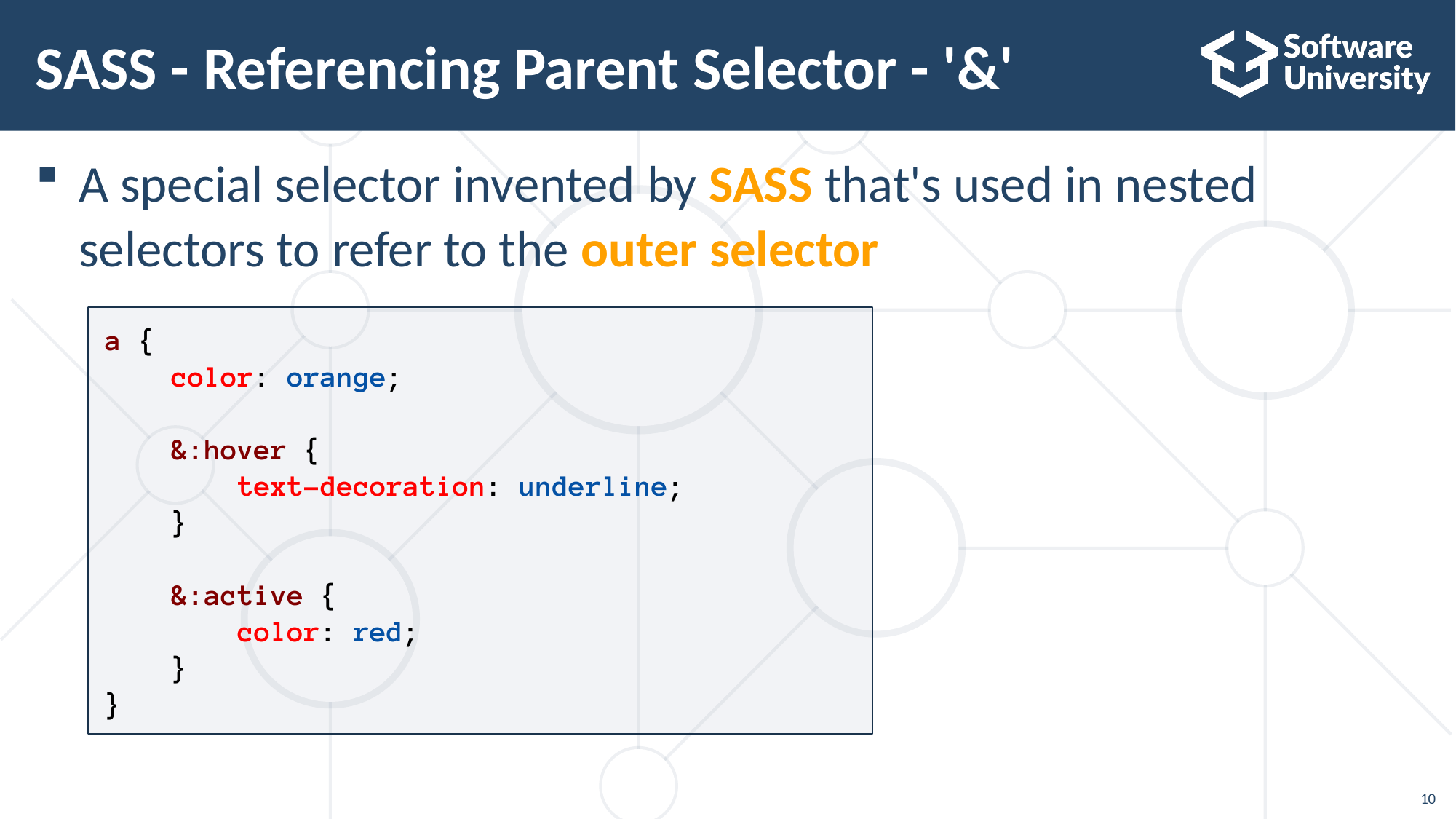

# SASS - Referencing Parent Selector - '&'
A special selector invented by SASS that's used in nested selectors to refer to the outer selector
a {
    color: orange;
    &:hover {
        text-decoration: underline;
    }
    &:active {
        color: red;
    }
}
10